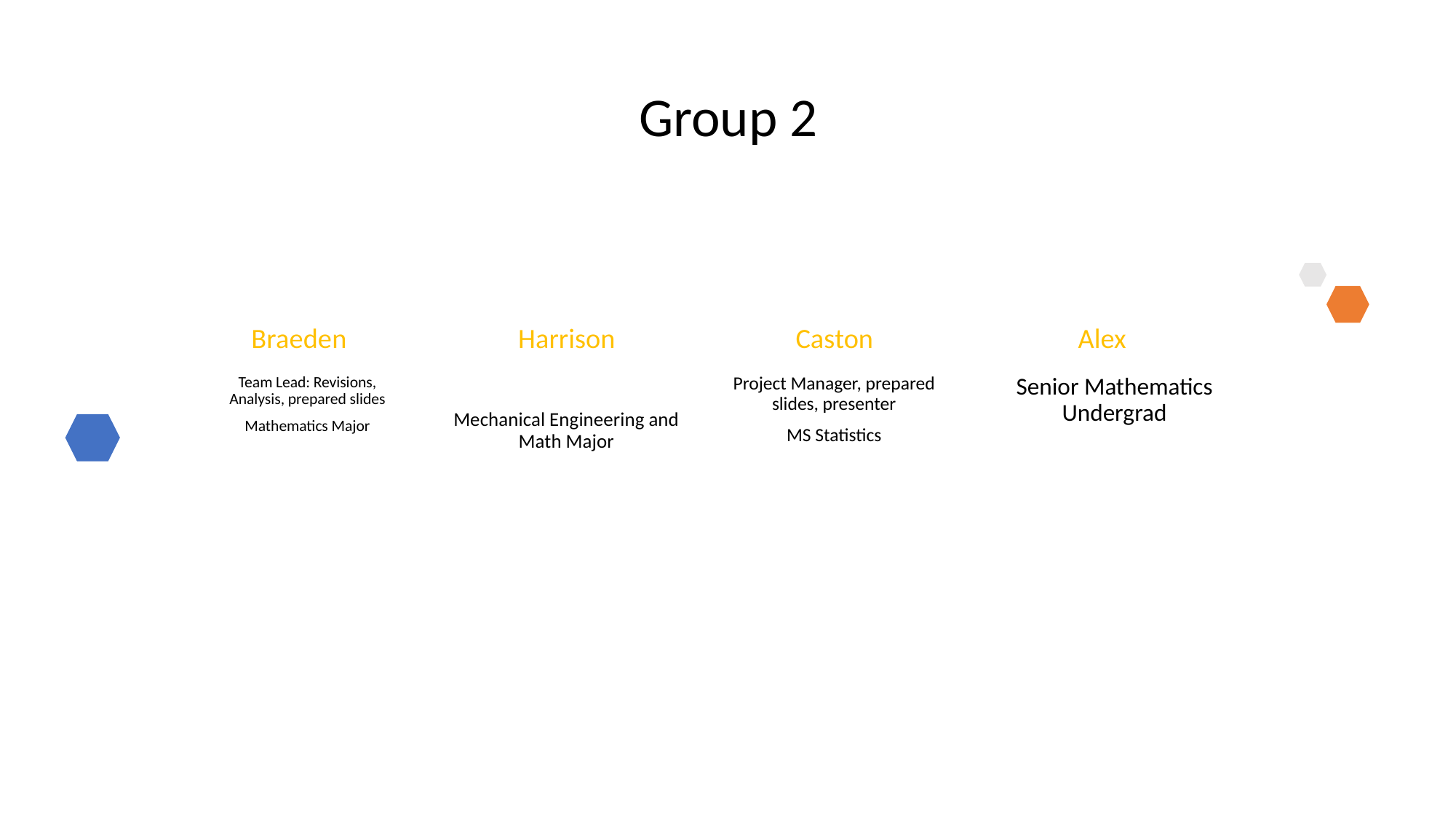

# Group 2
Braeden
Harrison
Caston
Alex
Team Lead: Revisions, Analysis, prepared slides
Mathematics Major

Mechanical Engineering and Math Major
Senior Mathematics Undergrad
Project Manager, prepared slides, presenter
MS Statistics